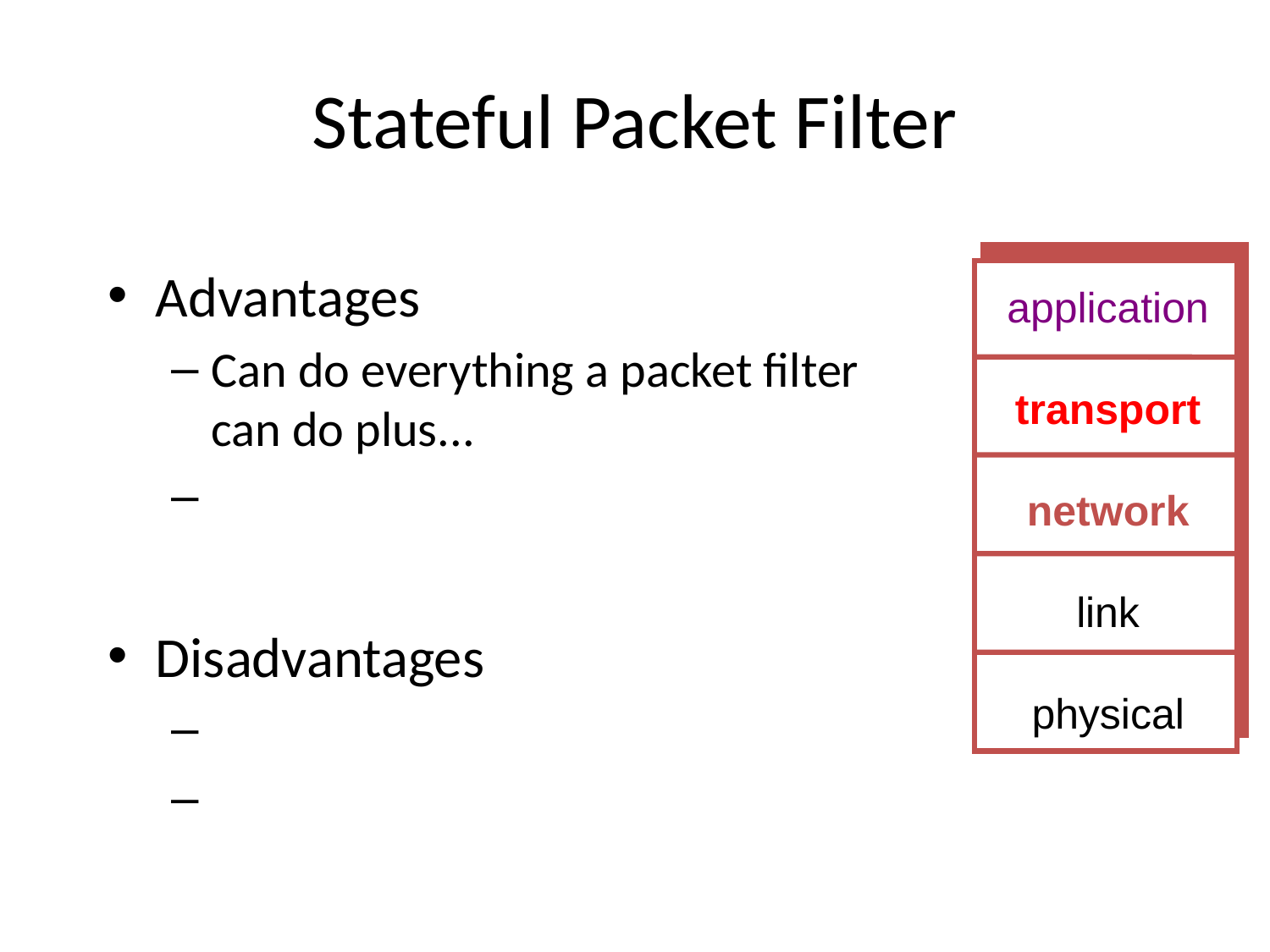

# Stateful Packet Filter

Advantages
Can do everything a packet filter can do plus...

Disadvantages

application

transport

network

link

physical